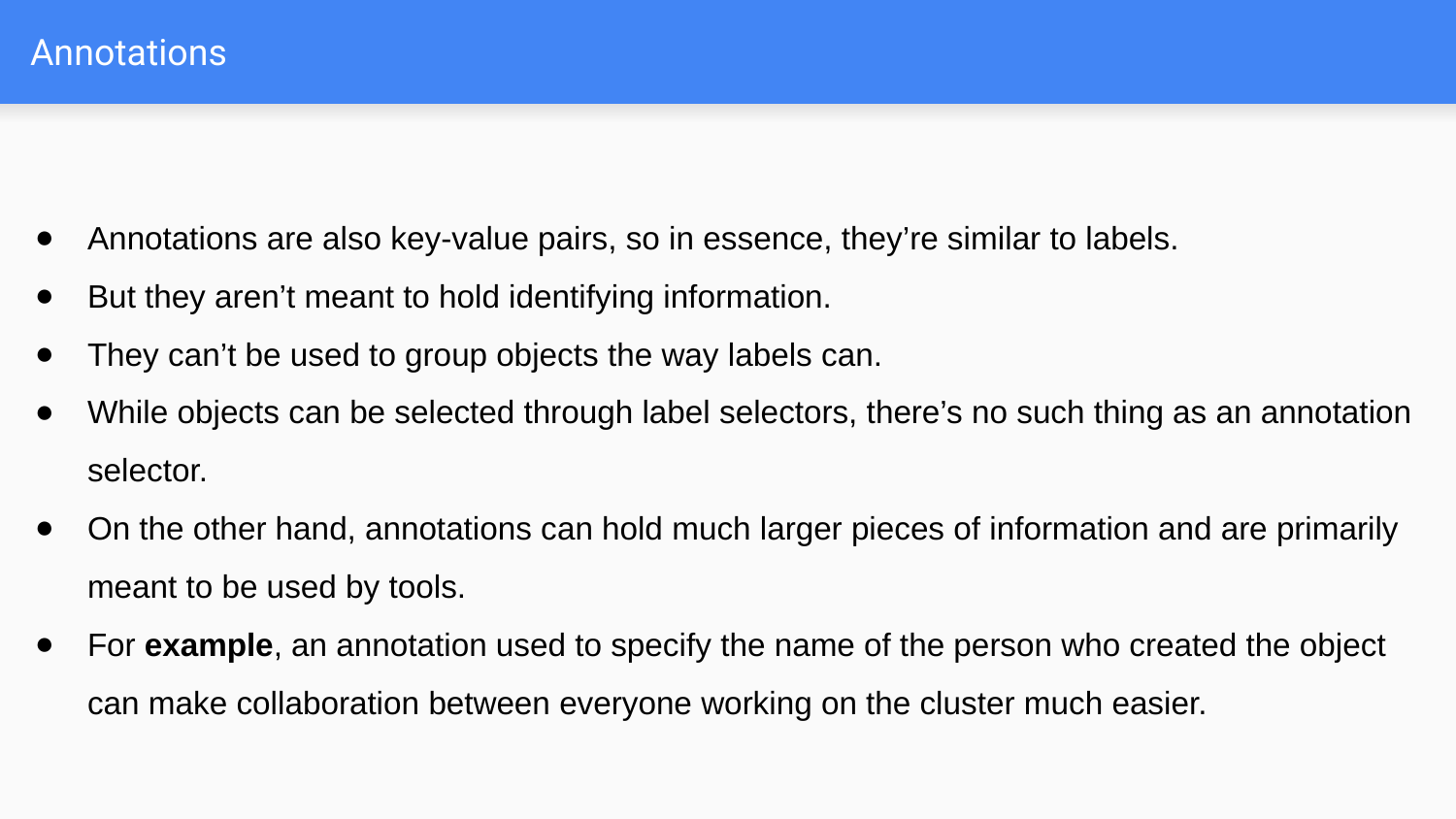

# Annotations
Annotations are also key-value pairs, so in essence, they’re similar to labels.
But they aren’t meant to hold identifying information.
They can’t be used to group objects the way labels can.
While objects can be selected through label selectors, there’s no such thing as an annotation selector.
On the other hand, annotations can hold much larger pieces of information and are primarily meant to be used by tools.
For example, an annotation used to specify the name of the person who created the object can make collaboration between everyone working on the cluster much easier.